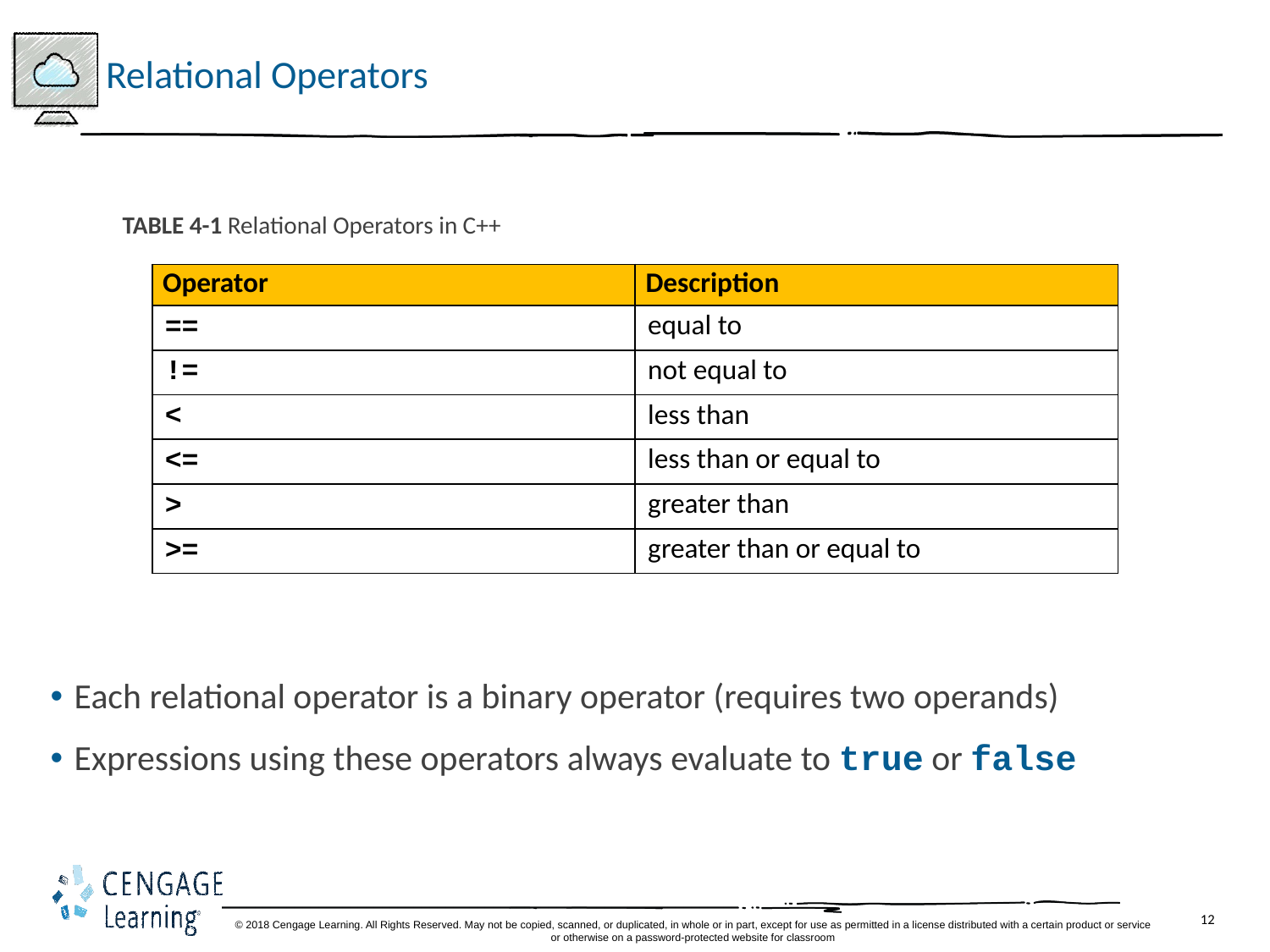

# Relational Operators
TABLE 4-1 Relational Operators in C++
| Operator | Description |
| --- | --- |
| == | equal to |
| != | not equal to |
| < | less than |
| <= | less than or equal to |
| > | greater than |
| >= | greater than or equal to |
Each relational operator is a binary operator (requires two operands)
Expressions using these operators always evaluate to true or false